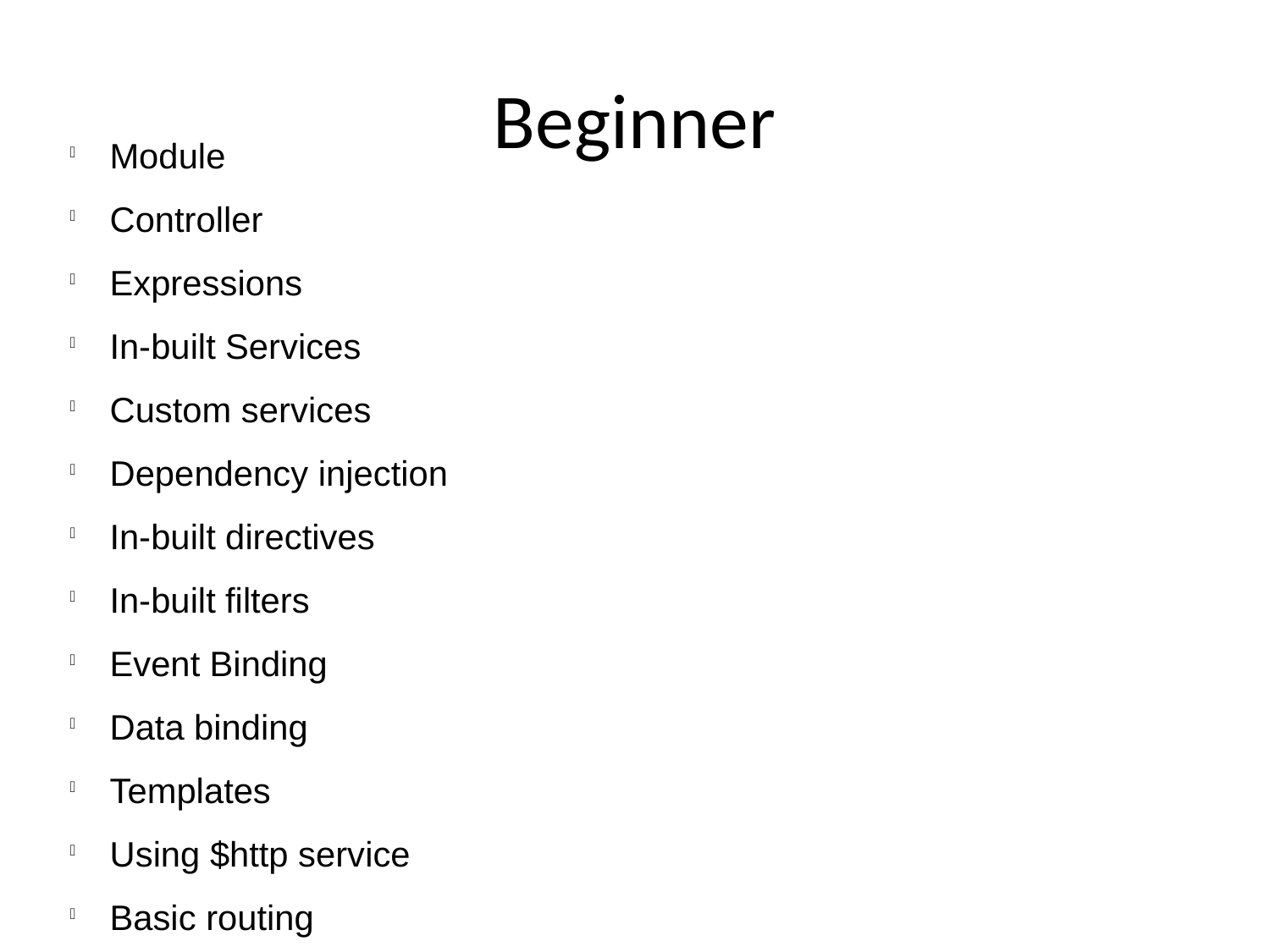

Beginner
 Module
 Controller
 Expressions
 In-built Services
 Custom services
 Dependency injection
 In-built directives
 In-built filters
 Event Binding
 Data binding
 Templates
 Using $http service
 Basic routing